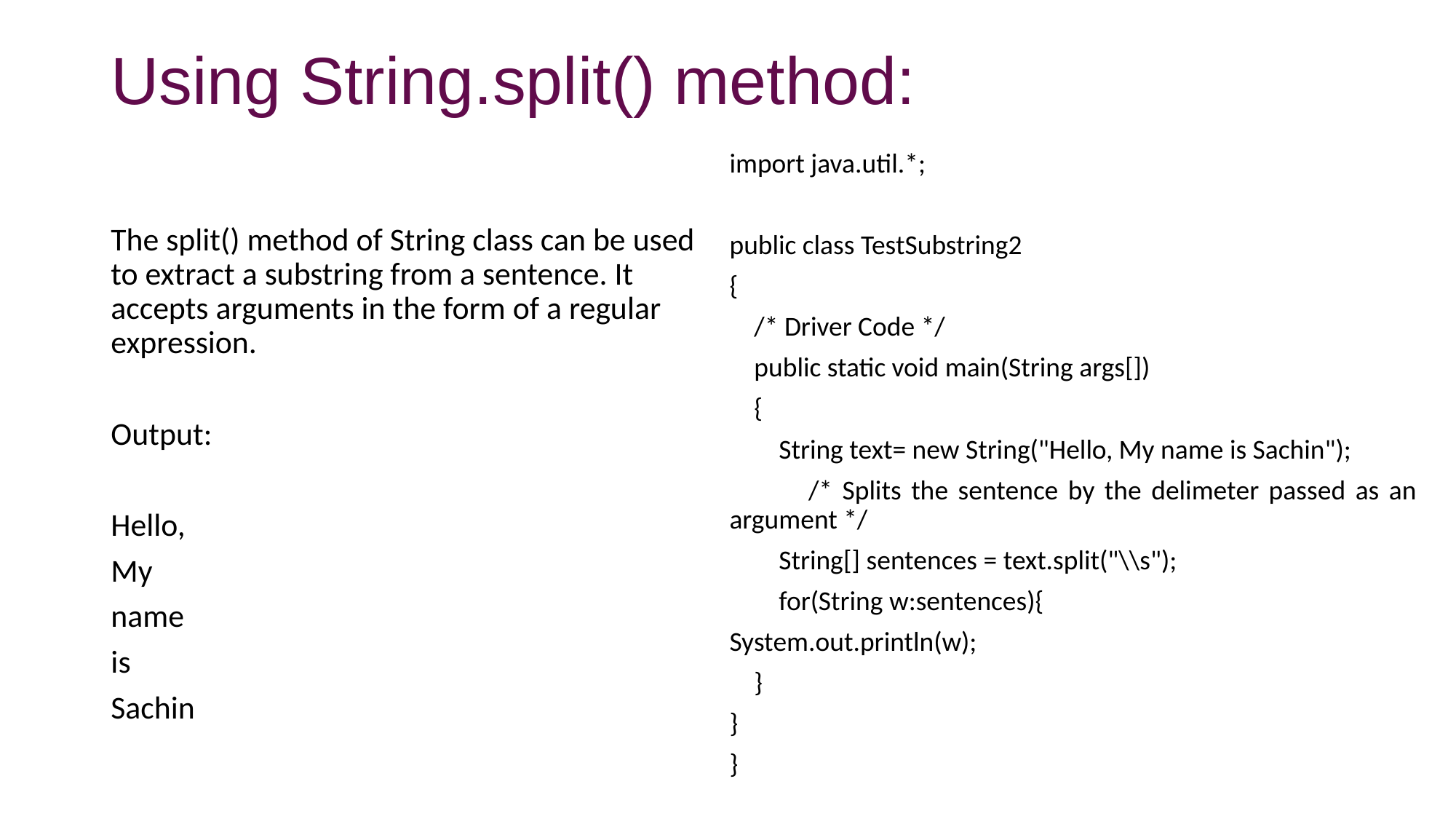

# Using String.split() method:
import java.util.*;

public class TestSubstring2
{
    /* Driver Code */
    public static void main(String args[])
    {
        String text= new String("Hello, My name is Sachin");
        /* Splits the sentence by the delimeter passed as an argument */
        String[] sentences = text.split("\\s");
        for(String w:sentences){
System.out.println(w);
    }
}
}
The split() method of String class can be used to extract a substring from a sentence. It accepts arguments in the form of a regular expression.

Output:

Hello,
My
name
is
Sachin